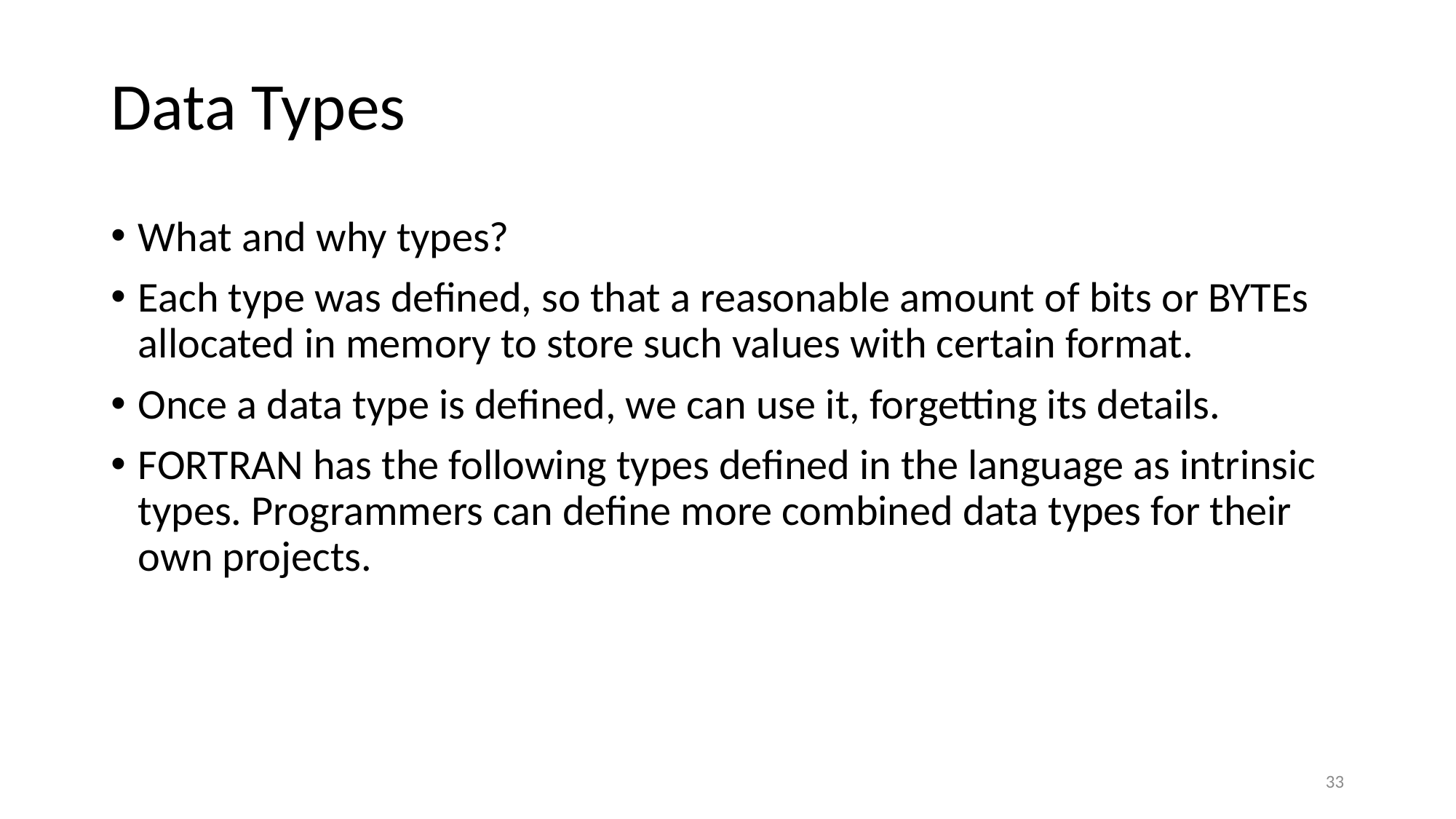

# Data Types
What and why types?
Each type was defined, so that a reasonable amount of bits or BYTEs allocated in memory to store such values with certain format.
Once a data type is defined, we can use it, forgetting its details.
FORTRAN has the following types defined in the language as intrinsic types. Programmers can define more combined data types for their own projects.
33